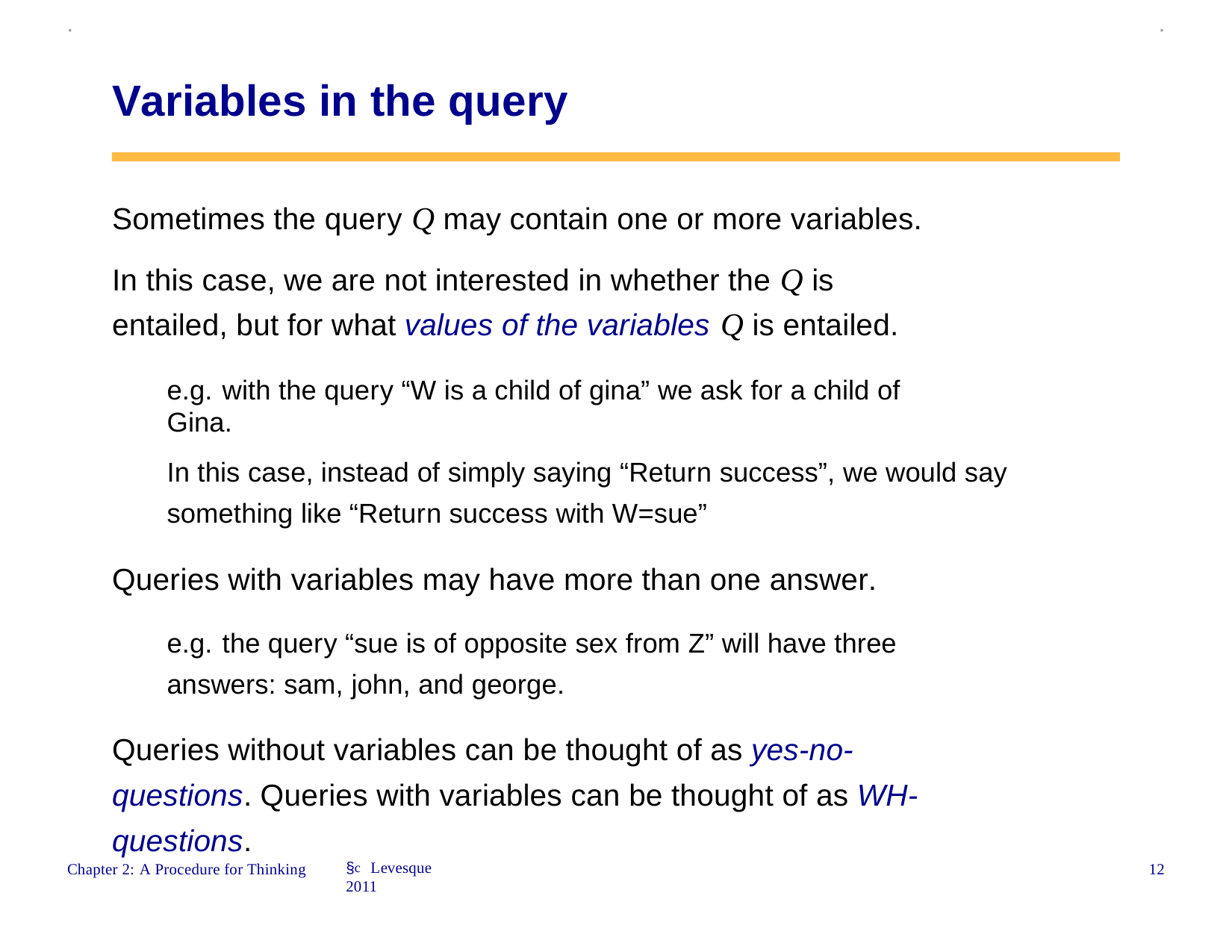

.
.
Variables in the query

Sometimes the query Q may contain one or more variables.
In this case, we are not interested in whether the Q is entailed, but for what values of the variables Q is entailed.

e.g. with the query “W is a child of gina” we ask for a child of Gina.
In this case, instead of simply saying “Return success”, we would say something like “Return success with W=sue”

Queries with variables may have more than one answer.
e.g. the query “sue is of opposite sex from Z” will have three answers: sam, john, and george.
Queries without variables can be thought of as yes-no-questions. Queries with variables can be thought of as WH-questions.

§c   Levesque 2011
12
Chapter 2: A Procedure for Thinking